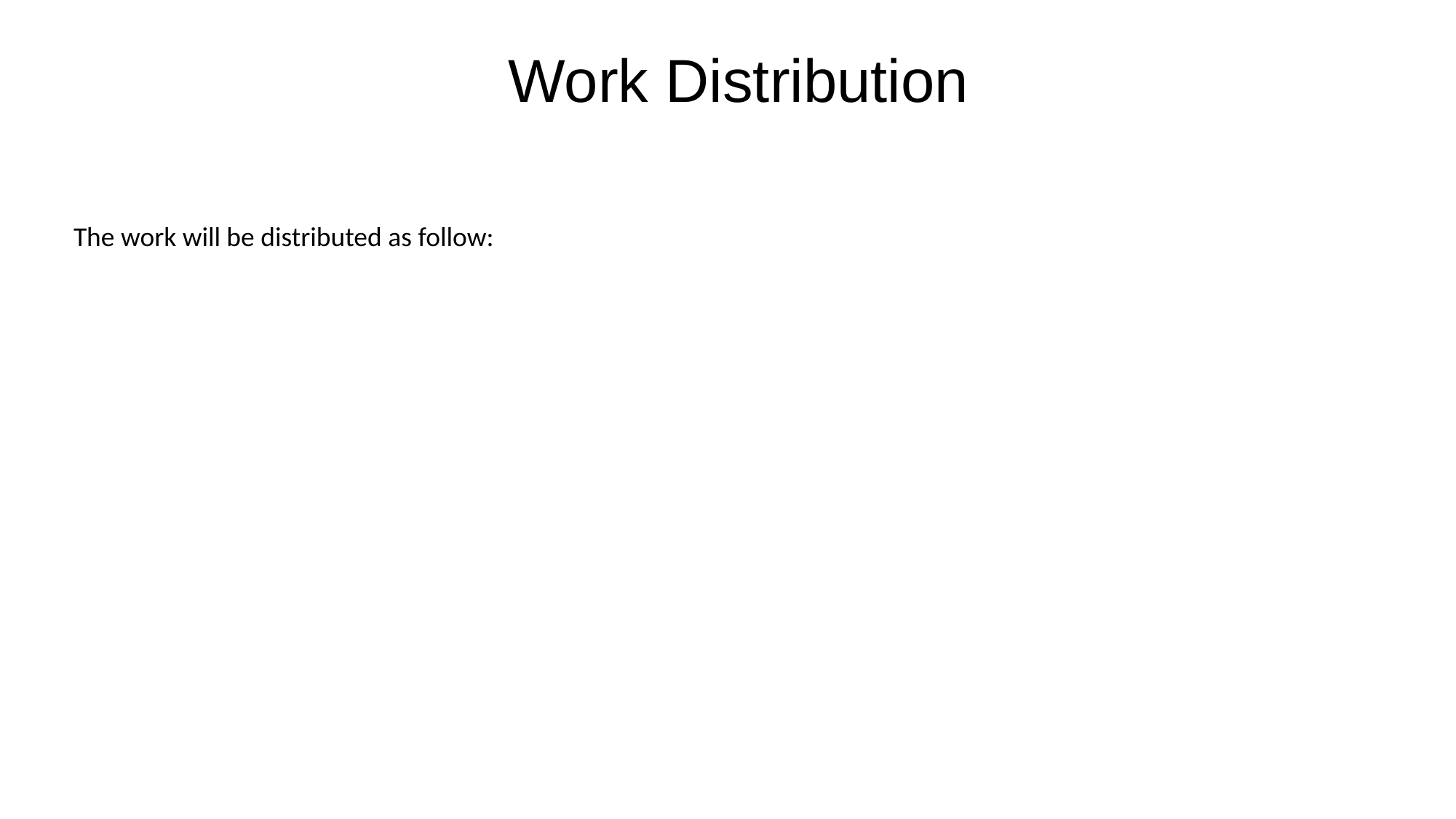

Work Distribution
The work will be distributed as follow: